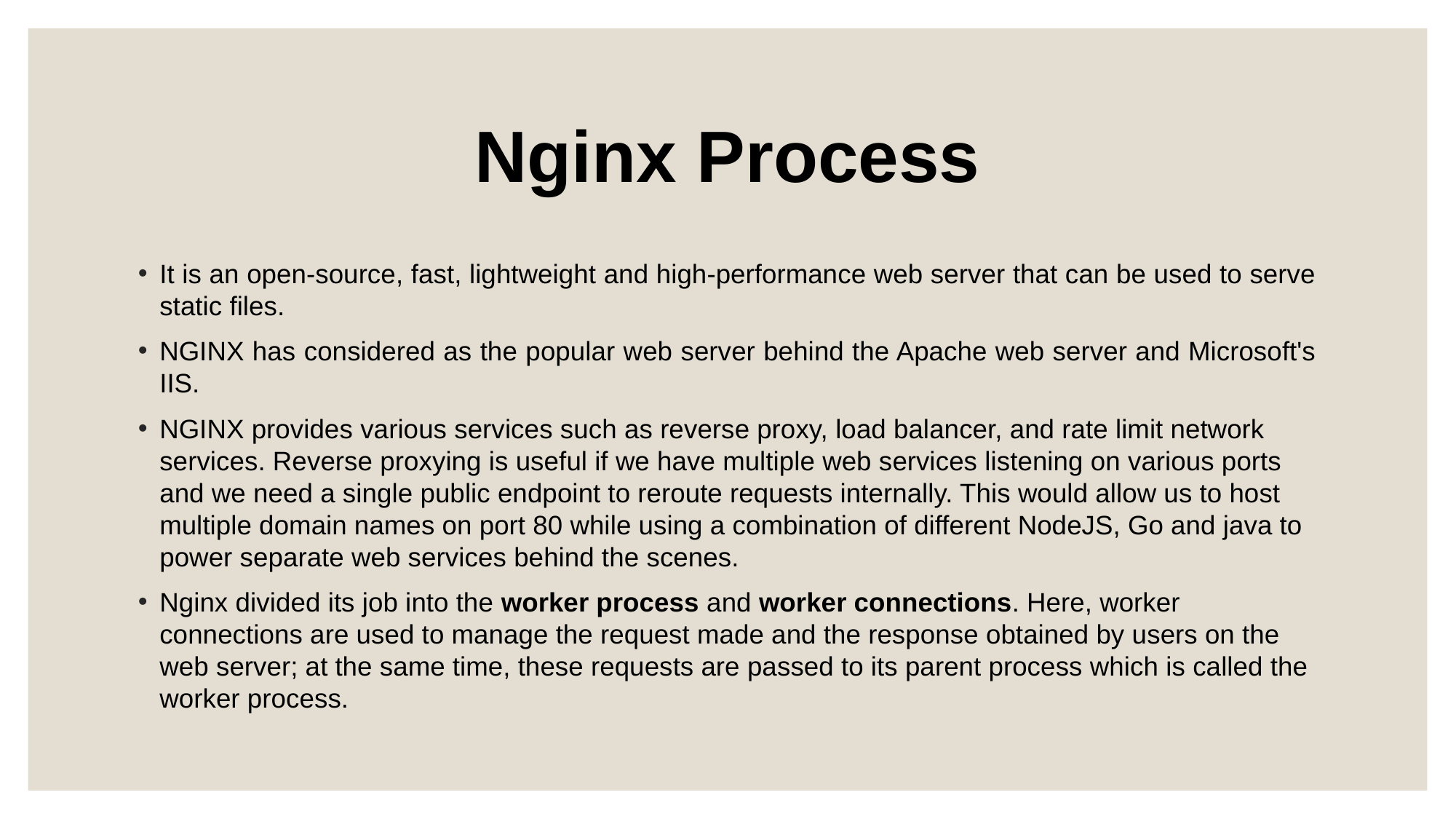

# Nginx Process
It is an open-source, fast, lightweight and high-performance web server that can be used to serve static files.
NGINX has considered as the popular web server behind the Apache web server and Microsoft's IIS.
NGINX provides various services such as reverse proxy, load balancer, and rate limit network services. Reverse proxying is useful if we have multiple web services listening on various ports and we need a single public endpoint to reroute requests internally. This would allow us to host multiple domain names on port 80 while using a combination of different NodeJS, Go and java to power separate web services behind the scenes.
Nginx divided its job into the worker process and worker connections. Here, worker connections are used to manage the request made and the response obtained by users on the web server; at the same time, these requests are passed to its parent process which is called the worker process.